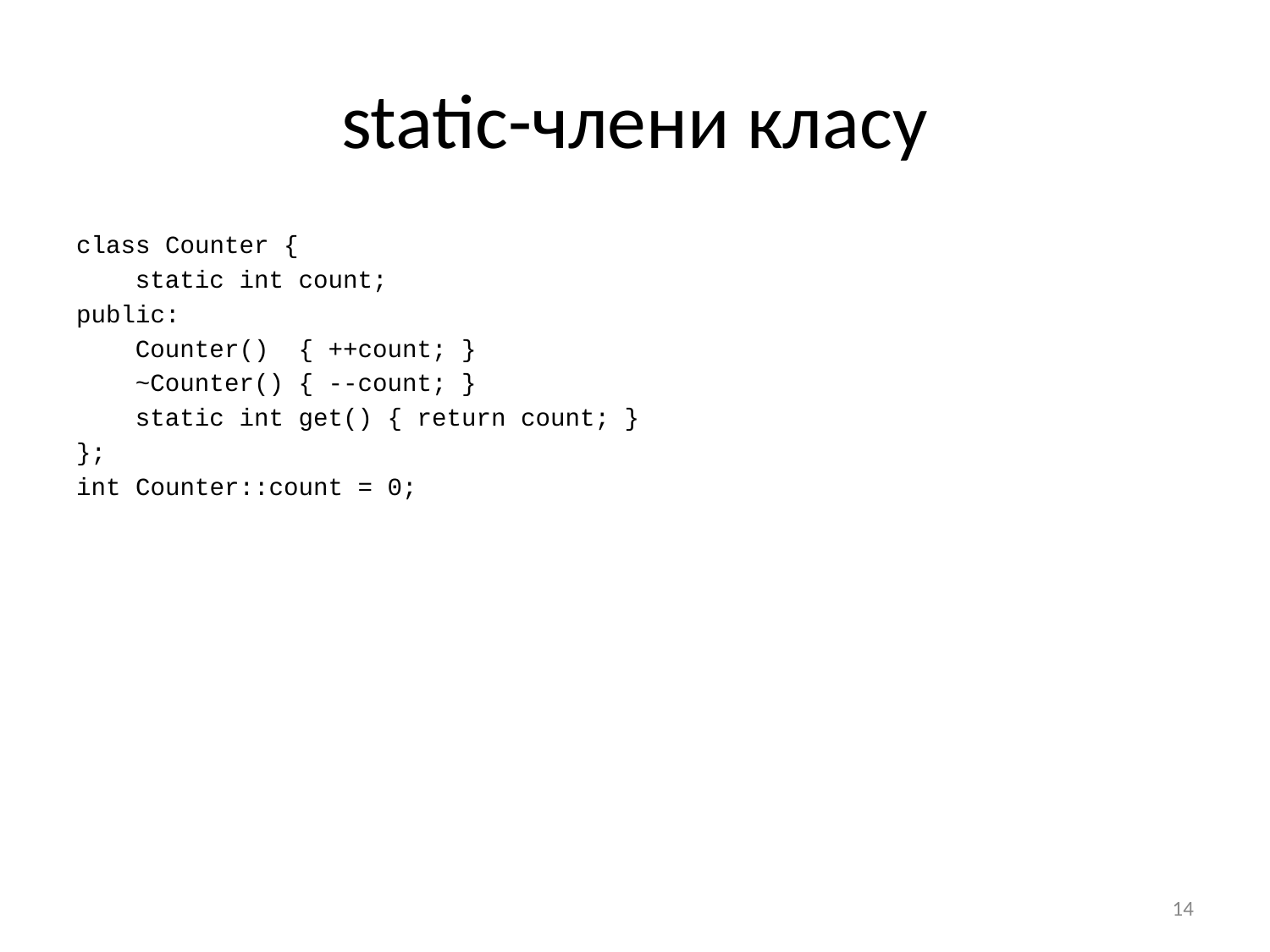

# static-члени класу
class Counter {
    static int count;
public:
    Counter()  { ++count; }
    ~Counter() { --count; }
    static int get() { return count; }
};
int Counter::count = 0;

14